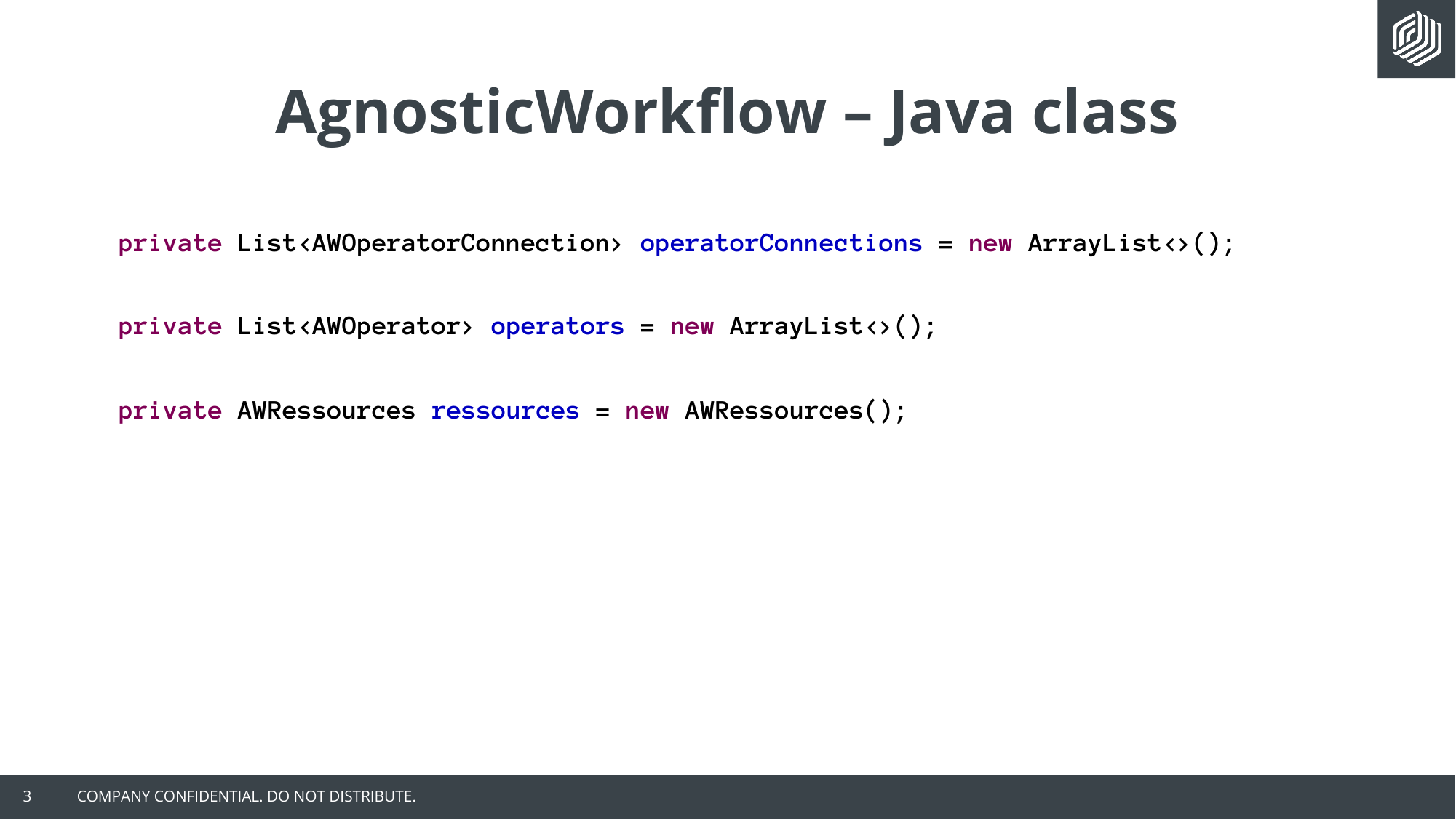

# AgnosticWorkflow – Java class
private List<AWOperatorConnection> operatorConnections = new ArrayList<>();

private List<AWOperator> operators = new ArrayList<>();

private AWRessources ressources = new AWRessources();
3
COMPANY CONFIDENTIAL. DO NOT DISTRIBUTE.